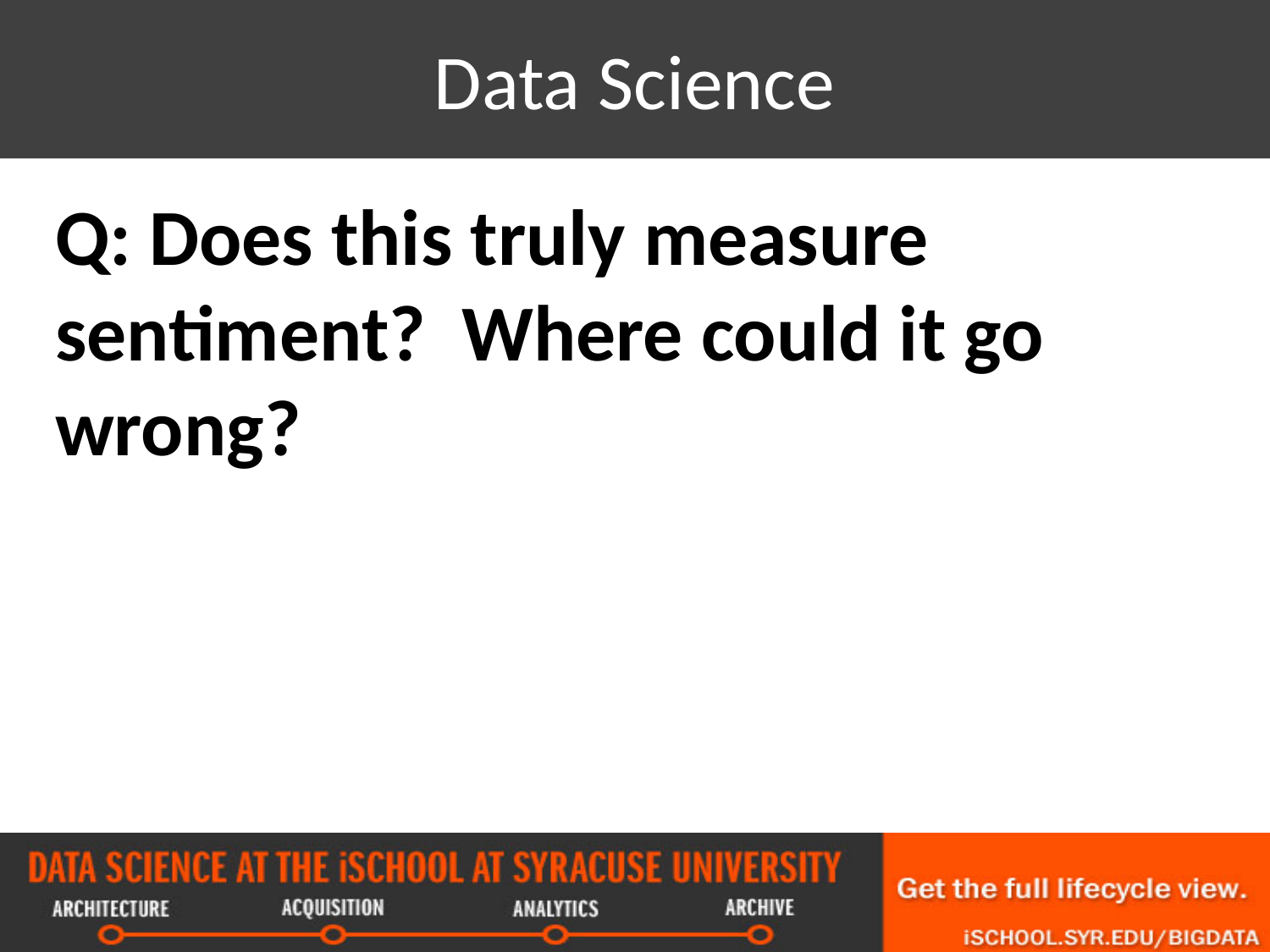

# Data Science
Q: Does this truly measure sentiment?  Where could it go wrong?